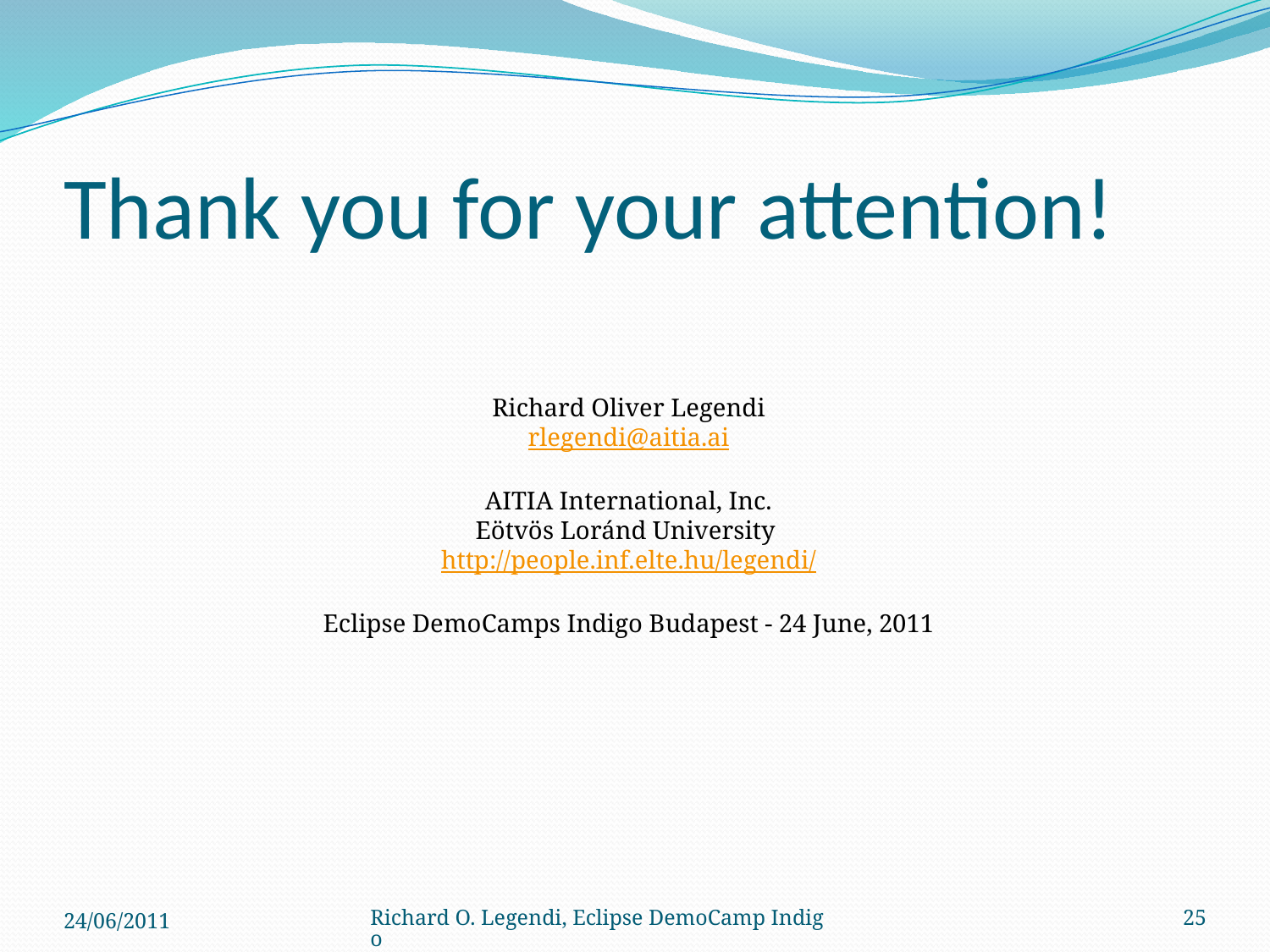

# Thank you for your attention!
Richard Oliver Legendi
rlegendi@aitia.ai

AITIA International, Inc.
Eötvös Loránd University
http://people.inf.elte.hu/legendi/

Eclipse DemoCamps Indigo Budapest - 24 June, 2011

24/06/2011
Richard O. Legendi, Eclipse DemoCamp Indigo
25